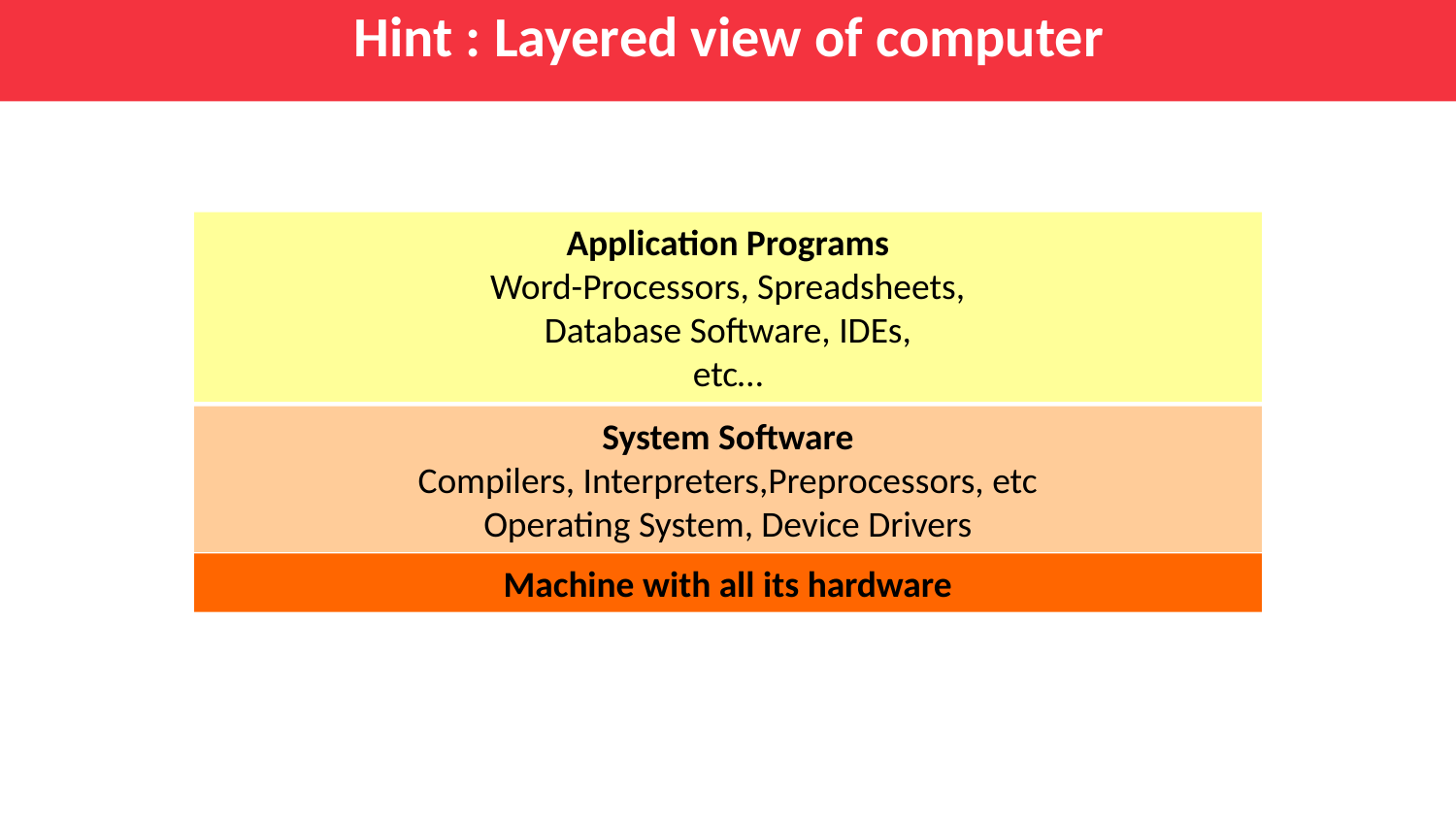

Hint : Layered view of computer
Application Programs
 Word-Processors, Spreadsheets,
Database Software, IDEs,
etc…
System Software
Compilers, Interpreters,Preprocessors, etc
Operating System, Device Drivers
Machine with all its hardware